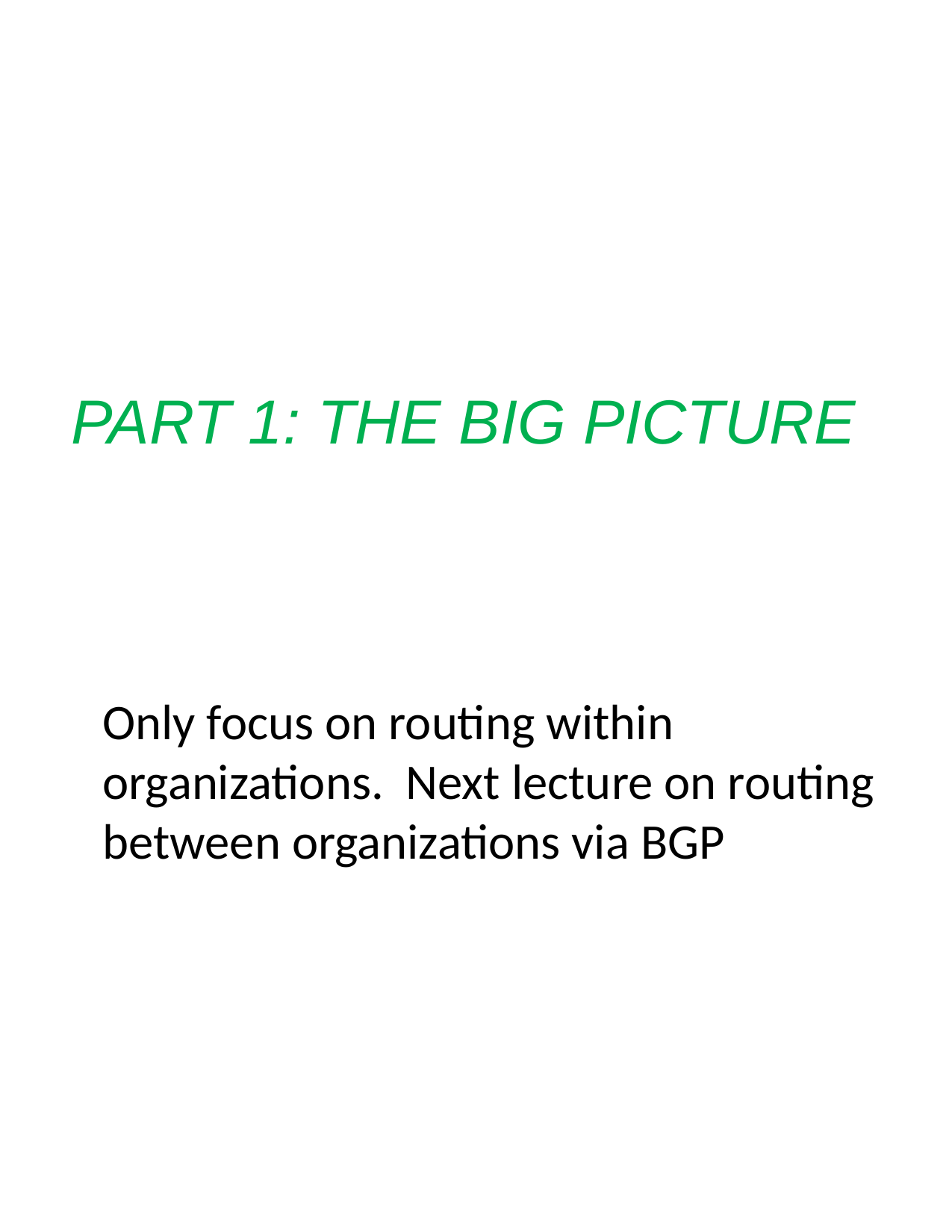

# PART 1: THE BIG PICTURE
Only focus on routing within organizations.  Next lecture on routing between organizations via BGP